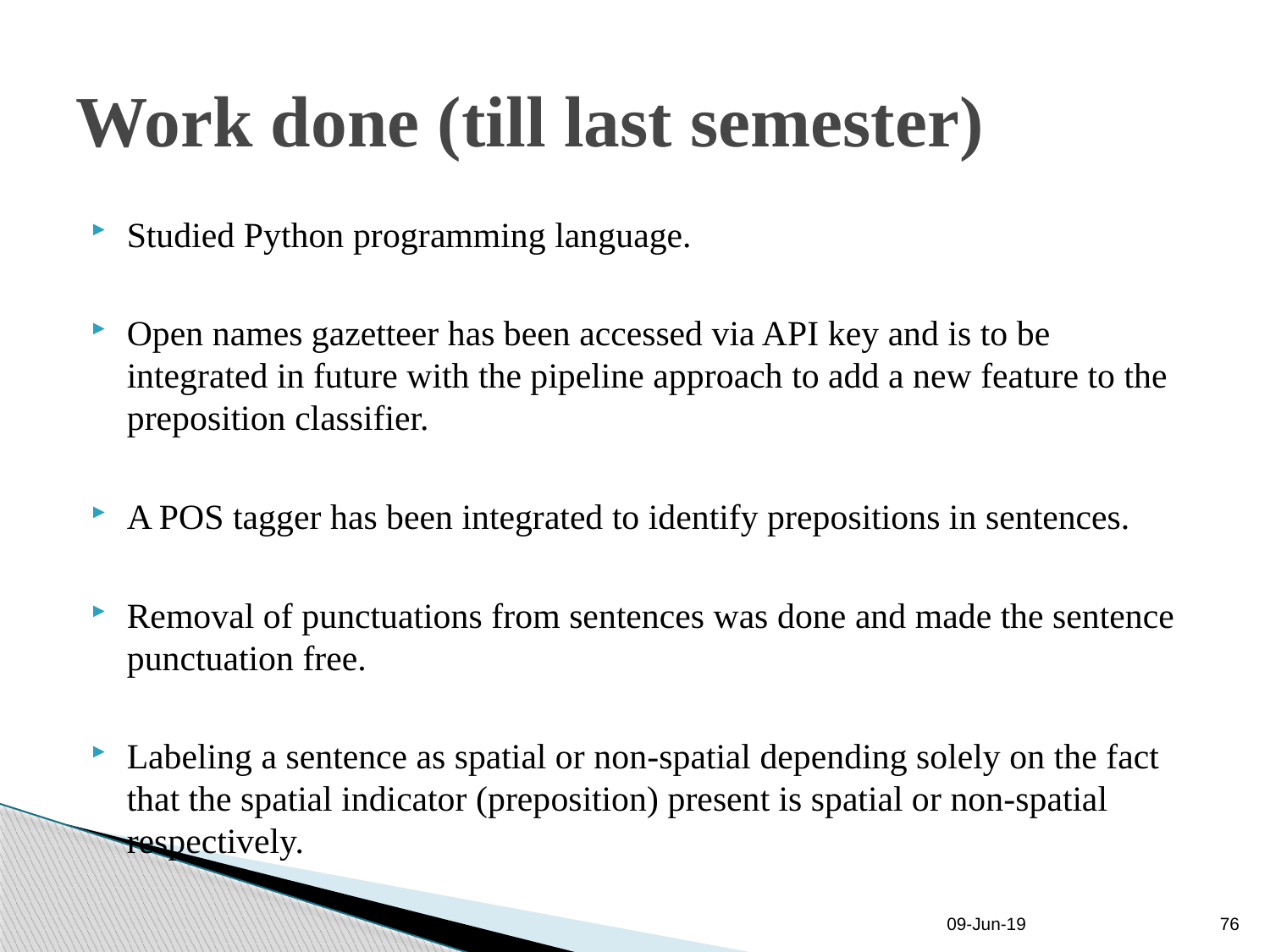

# Work done (till last semester)
Studied Python programming language.

Open names gazetteer has been accessed via API key and is to be integrated in future with the pipeline approach to add a new feature to the preposition classifier.

A POS tagger has been integrated to identify prepositions in sentences.

Removal of punctuations from sentences was done and made the sentence punctuation free.

Labeling a sentence as spatial or non-spatial depending solely on the fact that the spatial indicator (preposition) present is spatial or non-spatial respectively.

09-Jun-19
76